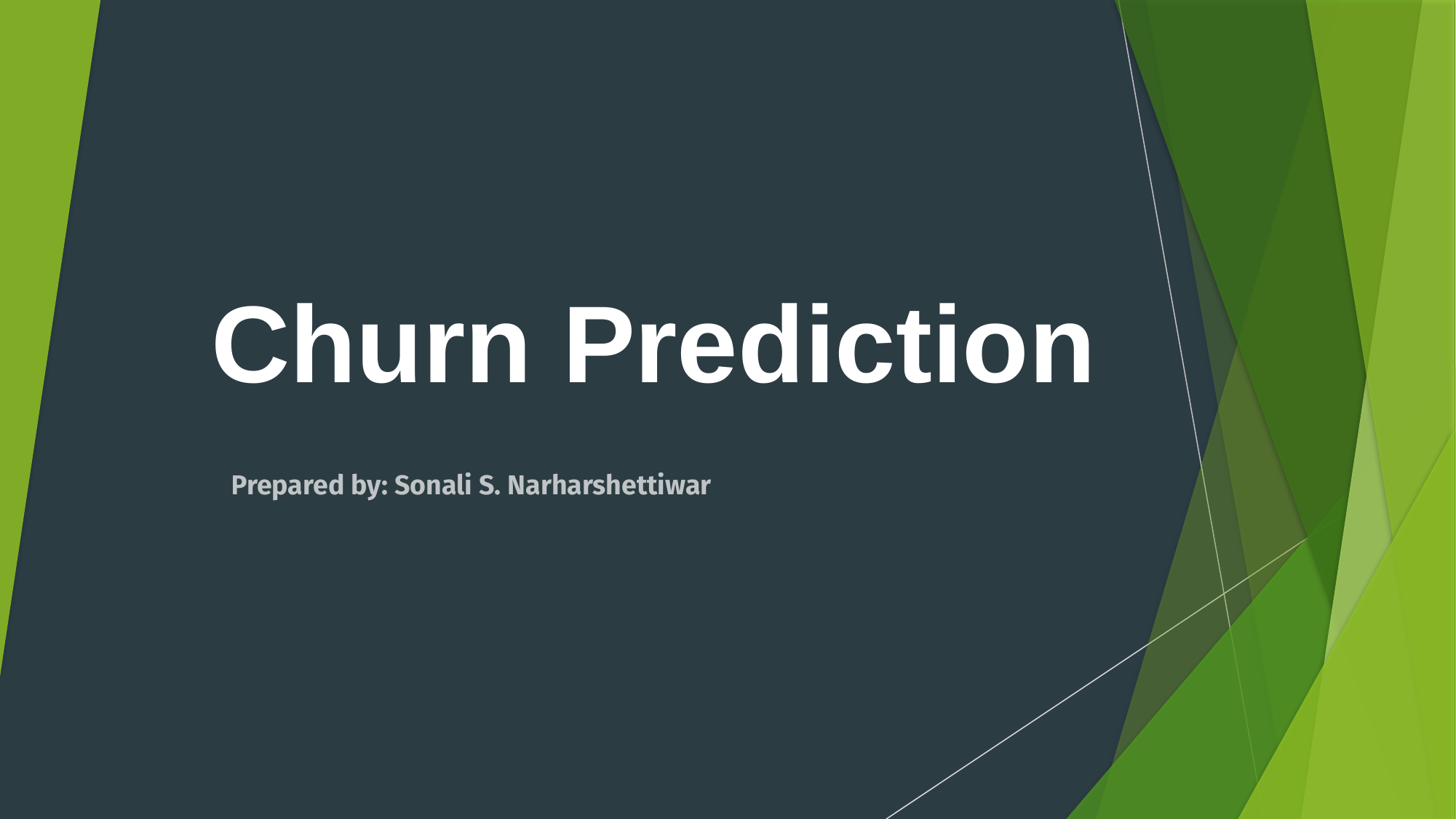

# Churn Prediction
Prepared by: Sonali S. Narharshettiwar